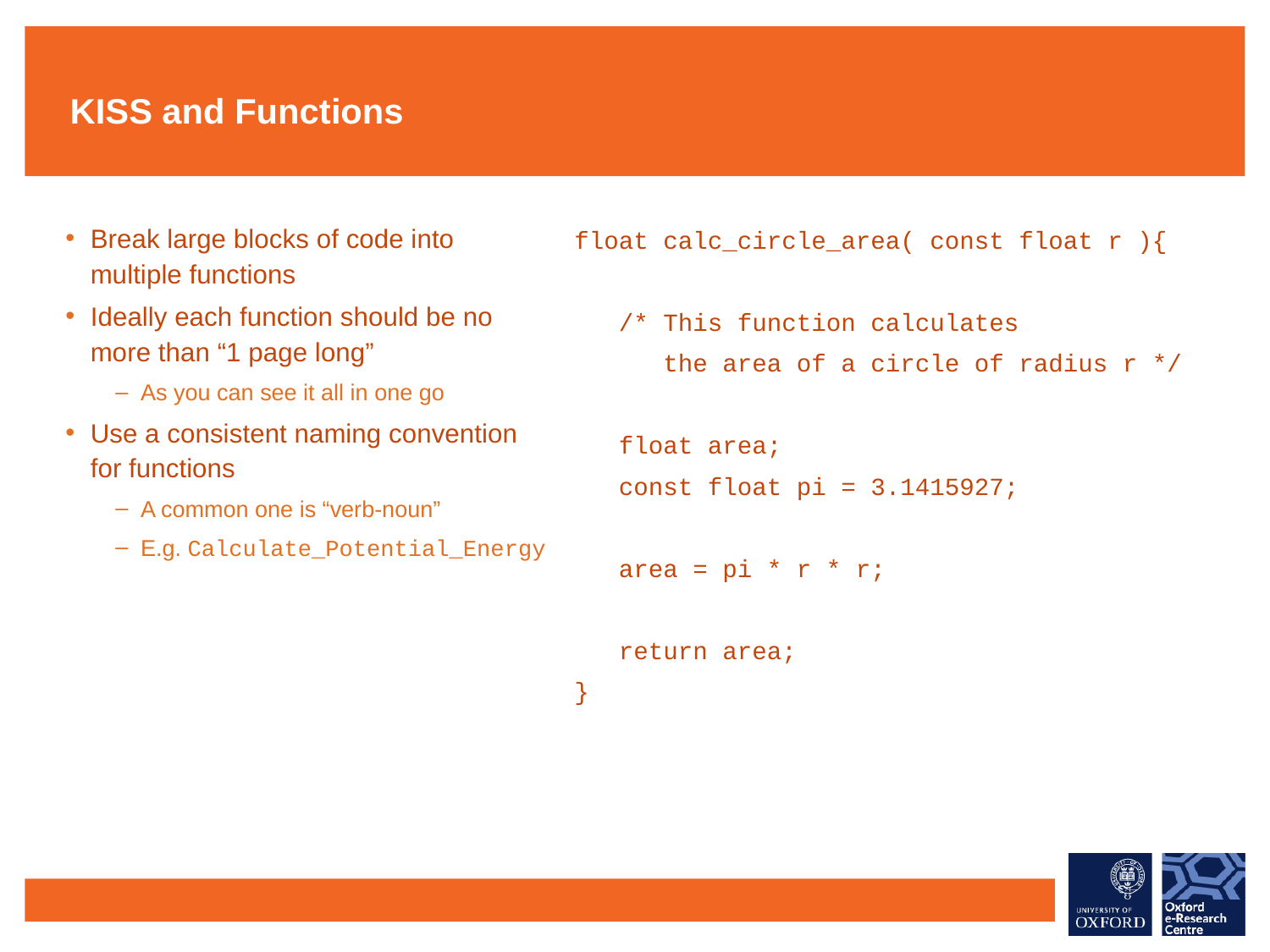

# KISS and Functions
float calc_circle_area( const float r ){

   /* This function calculates
      the area of a circle of radius r */

   float area;
   const float pi = 3.1415927;

   area = pi * r * r;

   return area;
}

Break large blocks of code into multiple functions
Ideally each function should be no more than “1 page long”
As you can see it all in one go
Use a consistent naming convention for functions
A common one is “verb-noun”
E.g. Calculate_Potential_Energy